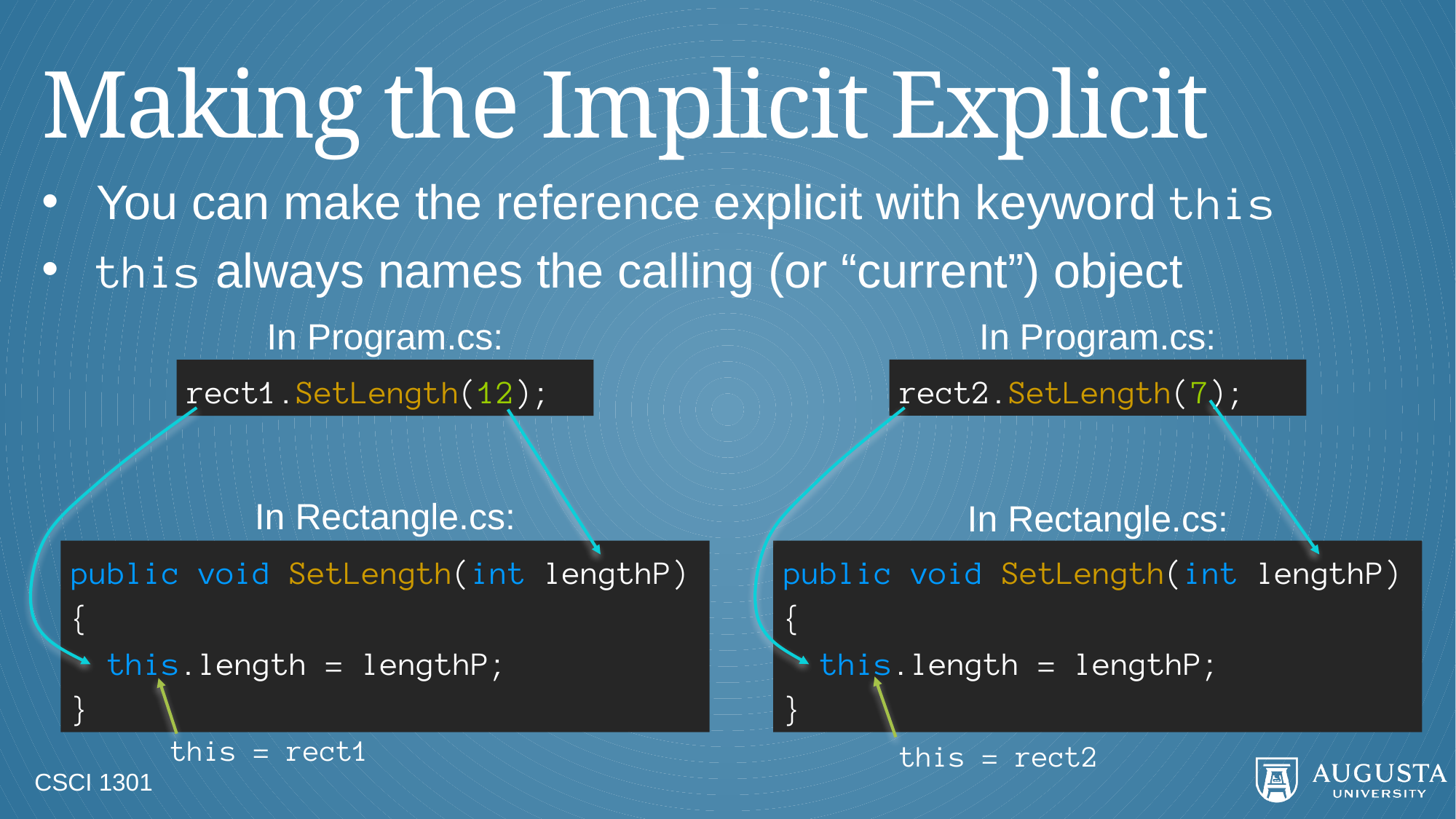

# Making the Implicit Explicit
You can make the reference explicit with keyword this
this always names the calling (or “current”) object
In Program.cs:
In Program.cs:
rect2.SetLength(7);
rect1.SetLength(12);

In Rectangle.cs:
In Rectangle.cs:
public void SetLength(int lengthP)
{
  this.length = lengthP;
}
public void SetLength(int lengthP)
{
  this.length = lengthP;
}
this = rect1
this = rect2
CSCI 1301